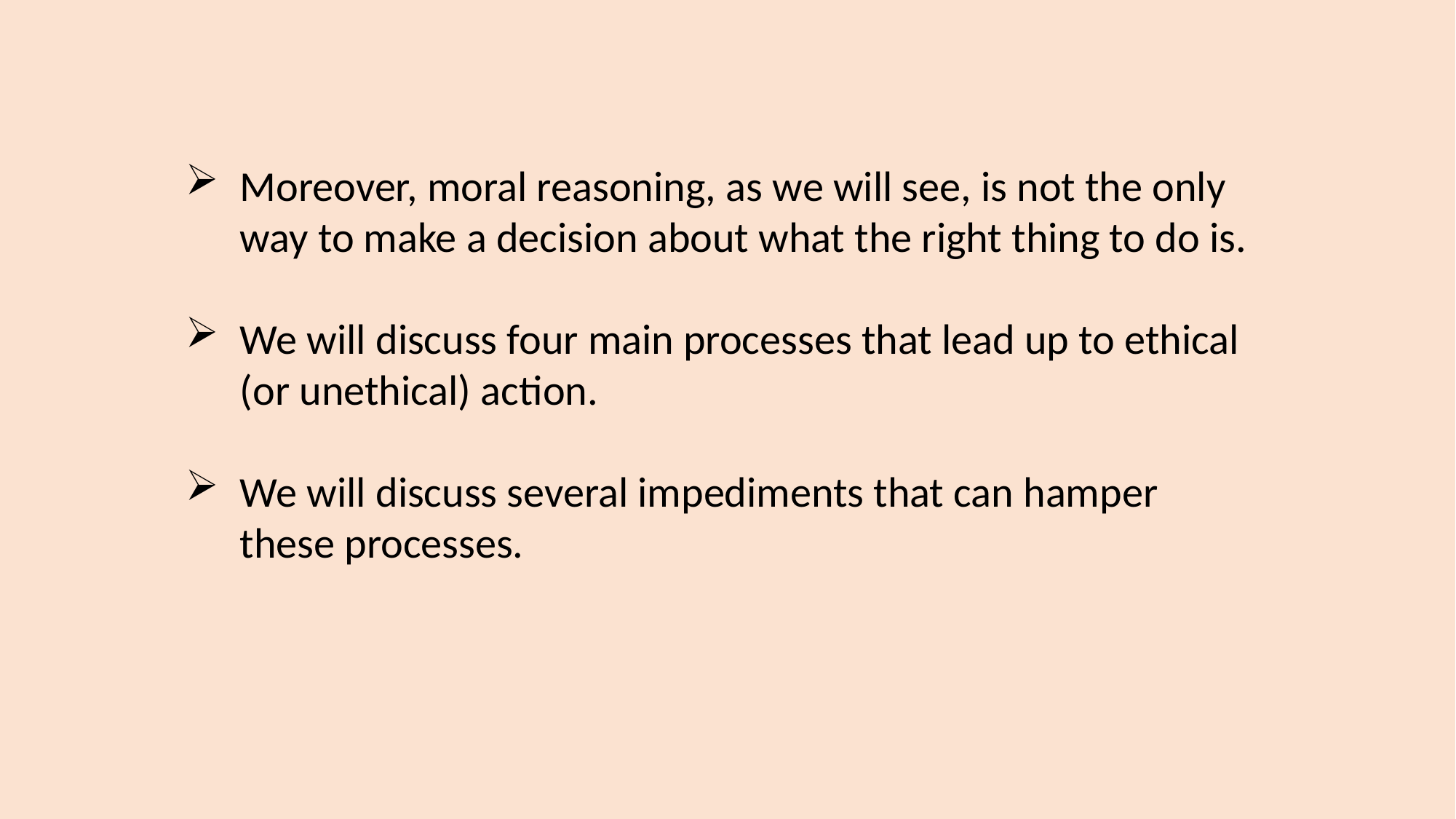

Moreover, moral reasoning, as we will see, is not the only way to make a decision about what the right thing to do is.

We will discuss four main processes that lead up to ethical (or unethical) action.

We will discuss several impediments that can hamper these processes.